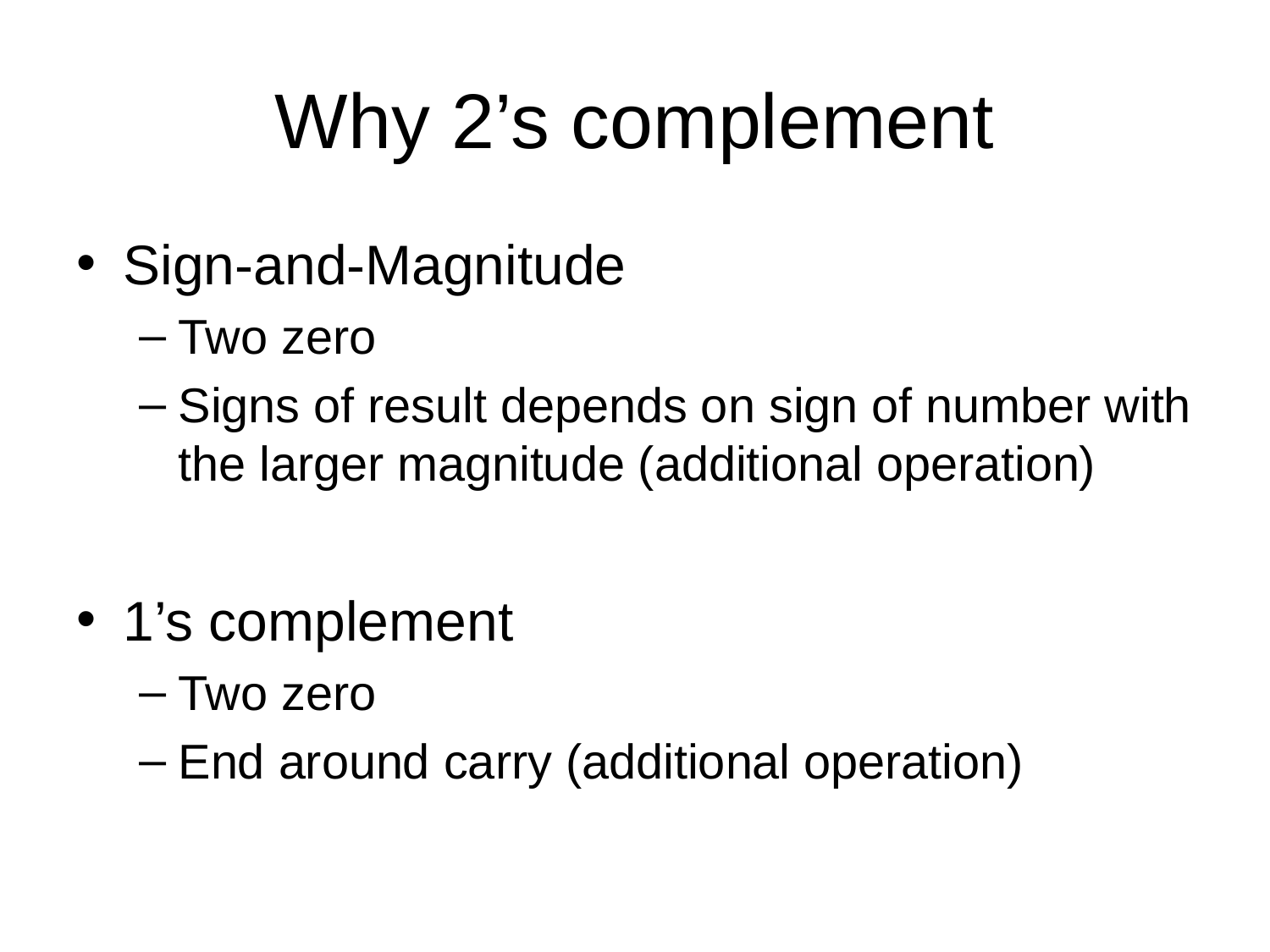

# Why 2’s complement
Sign-and-Magnitude
Two zero
Signs of result depends on sign of number with the larger magnitude (additional operation)

1’s complement
Two zero
End around carry (additional operation)